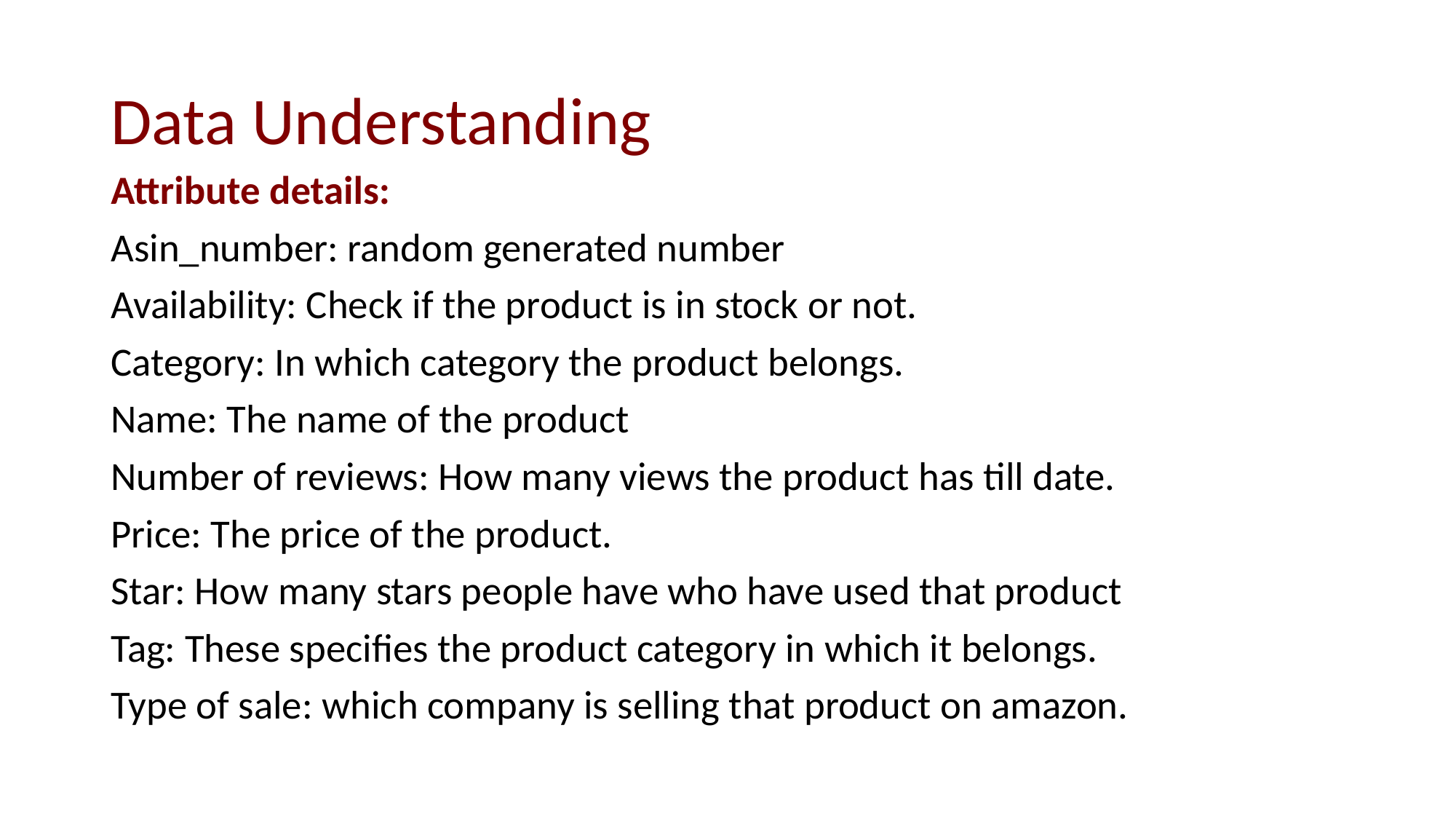

# Data Understanding
Attribute details:
Asin_number: random generated number
Availability: Check if the product is in stock or not.
Category: In which category the product belongs.
Name: The name of the product
Number of reviews: How many views the product has till date.
Price: The price of the product.
Star: How many stars people have who have used that product
Tag: These specifies the product category in which it belongs.
Type of sale: which company is selling that product on amazon.